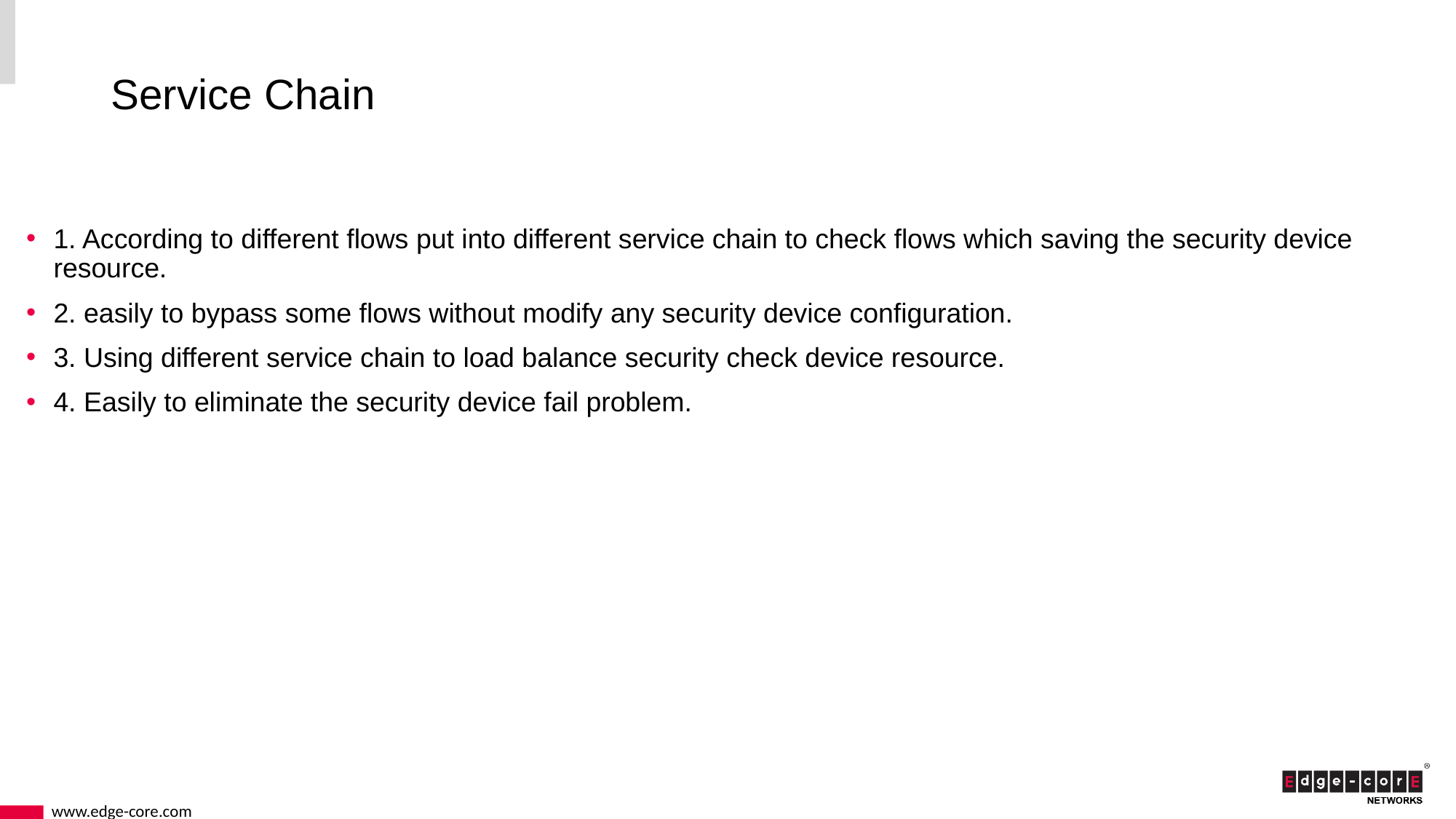

# Service Chain
1. According to different flows put into different service chain to check flows which saving the security device resource.
2. easily to bypass some flows without modify any security device configuration.
3. Using different service chain to load balance security check device resource.
4. Easily to eliminate the security device fail problem.